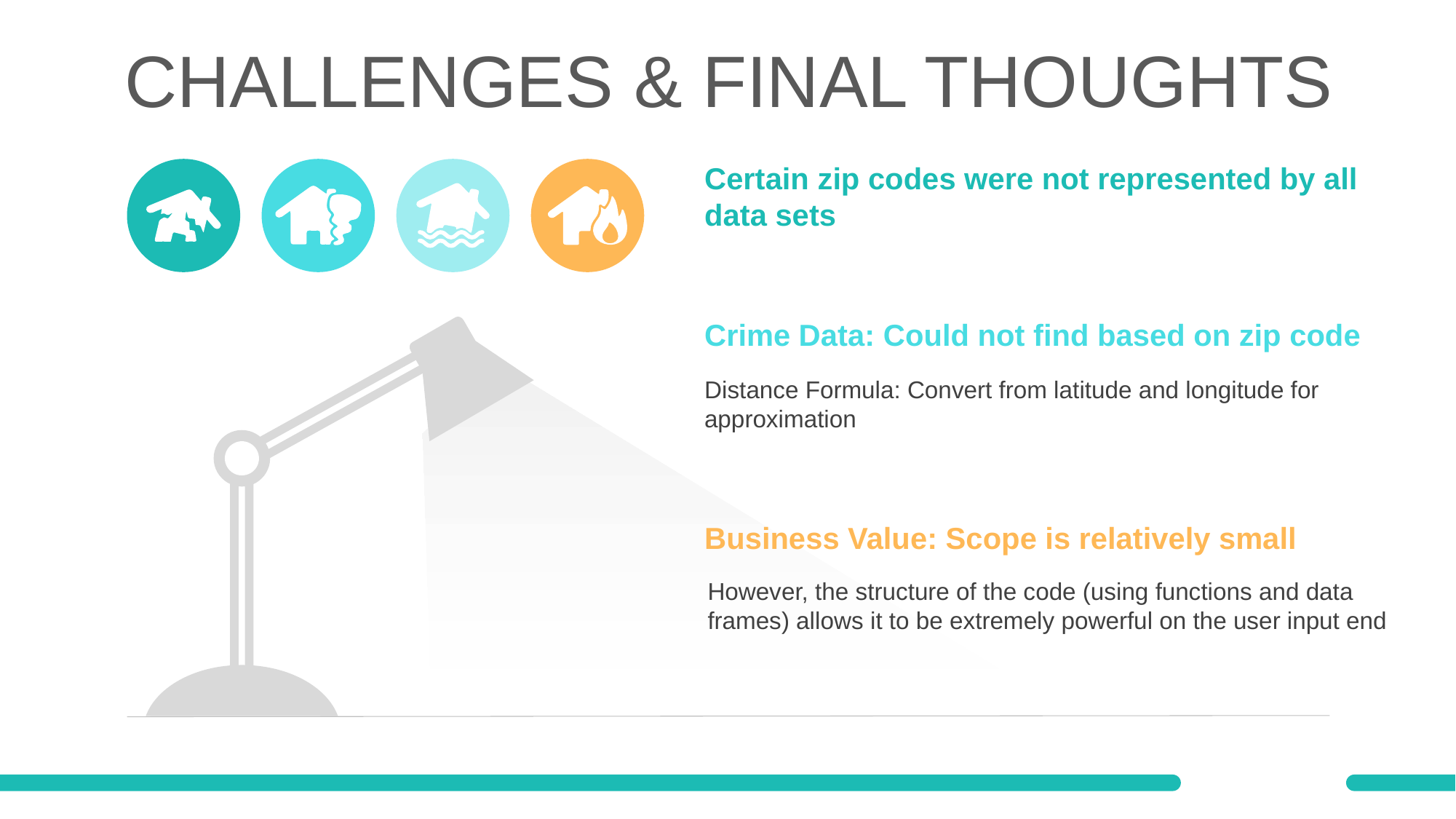

CHALLENGES & FINAL THOUGHTS
Certain zip codes were not represented by all data sets
Distance Formula: Convert from latitude and longitude for approximation

Crime Data: Could not find based on zip code

Business Value: Scope is relatively small
However, the structure of the code (using functions and data frames) allows it to be extremely powerful on the user input end